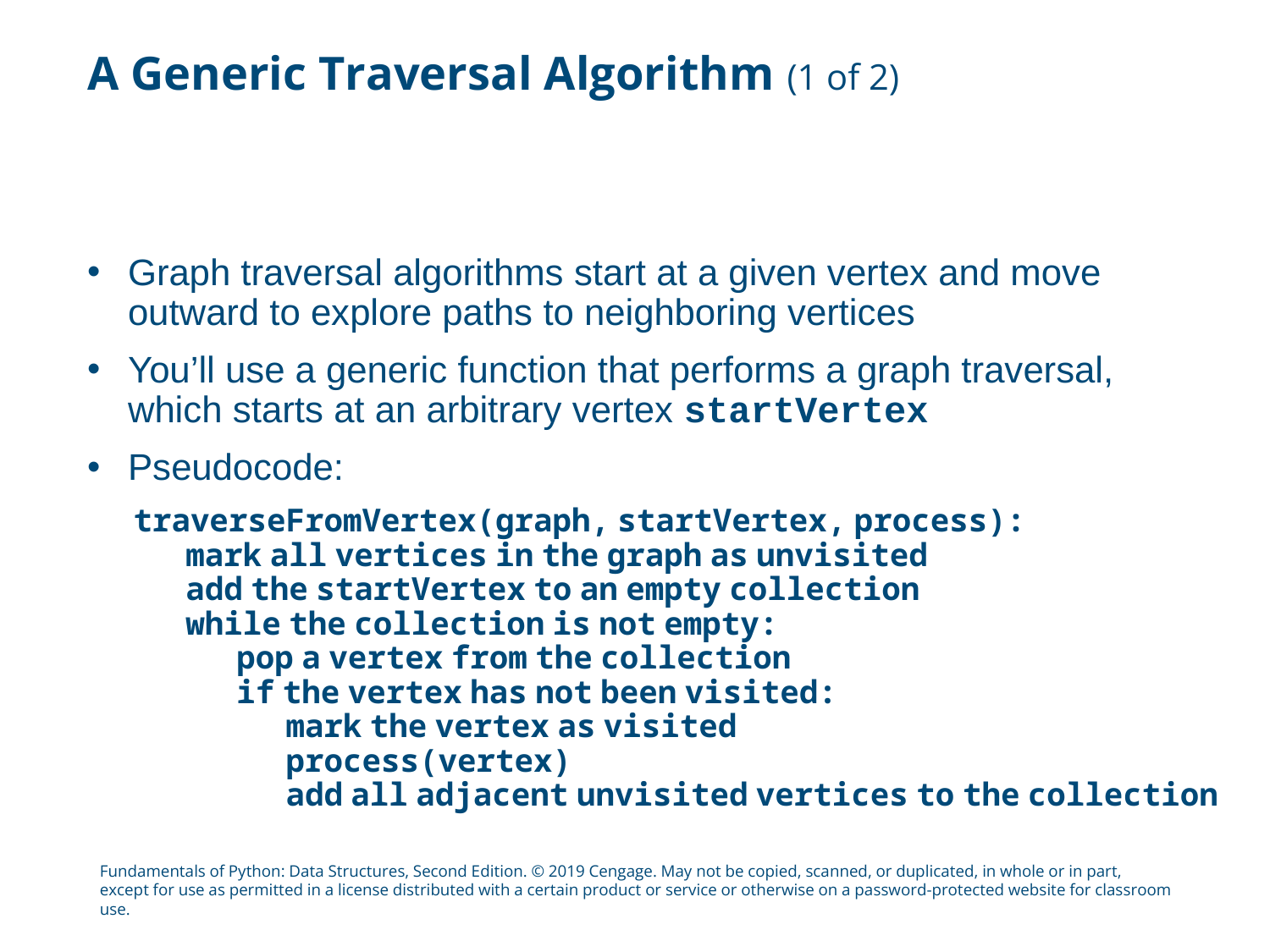

# A Generic Traversal Algorithm (1 of 2)
Graph traversal algorithms start at a given vertex and move outward to explore paths to neighboring vertices
You’ll use a generic function that performs a graph traversal, which starts at an arbitrary vertex startVertex
Pseudocode:
traverseFromVertex(graph, startVertex, process):
mark all vertices in the graph as unvisited
add the startVertex to an empty collection
while the collection is not empty:
pop a vertex from the collection
if the vertex has not been visited:
mark the vertex as visited
process(vertex)
add all adjacent unvisited vertices to the collection
Fundamentals of Python: Data Structures, Second Edition. © 2019 Cengage. May not be copied, scanned, or duplicated, in whole or in part, except for use as permitted in a license distributed with a certain product or service or otherwise on a password-protected website for classroom use.